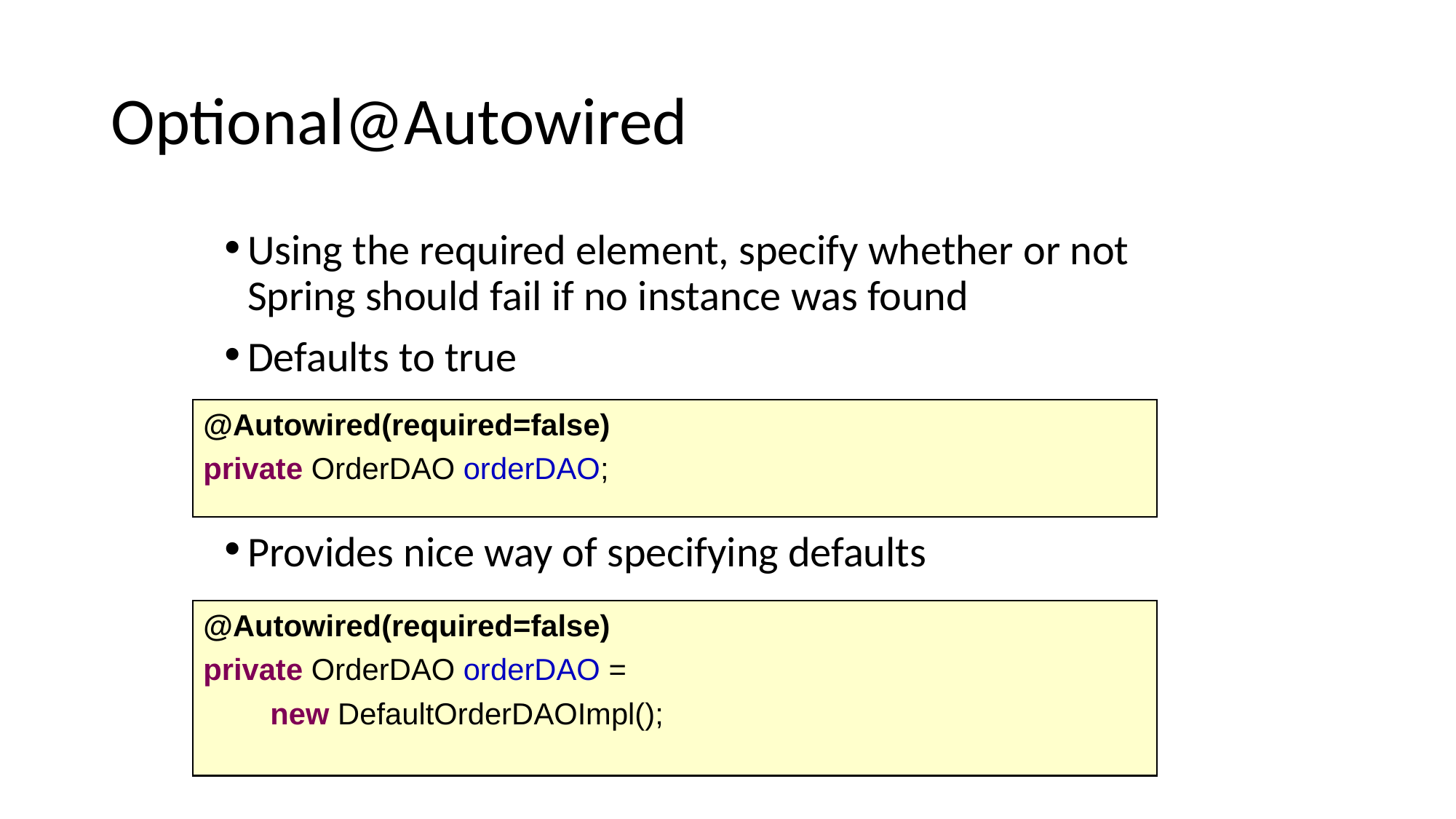

# Optional@Autowired
Using the required element, specify whether or not Spring should fail if no instance was found
Defaults to true
@Autowired(required=false)
private OrderDAO orderDAO;

Provides nice way of specifying defaults
@Autowired(required=false)
private OrderDAO orderDAO =
        new DefaultOrderDAOImpl();